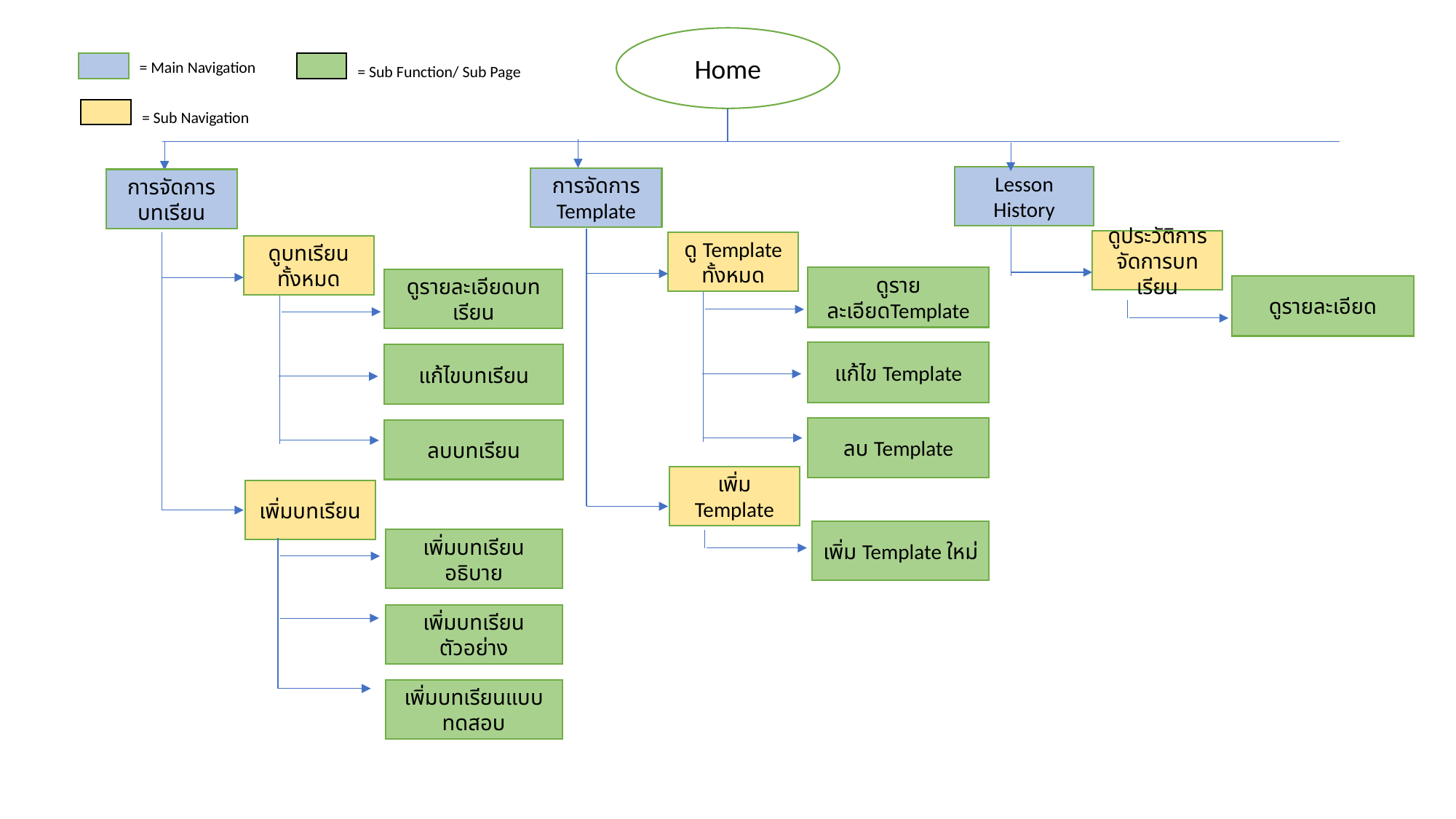

Home
= Main Navigation

= Sub Function/ Sub Page

= Sub Navigation
Lesson History
การจัดการ Template
การจัดการบทเรียน
ดูประวัติการจัดการบทเรียน
ดู Template ทั้งหมด
ดูบทเรียนทั้งหมด
ดูรายละเอียดTemplate
ดูรายละเอียดบทเรียน
ดูรายละเอียด
แก้ไข Template
แก้ไขบทเรียน
ลบ Template
ลบบทเรียน
เพิ่ม Template
เพิ่มบทเรียน
เพิ่ม Template ใหม่
เพิ่มบทเรียนอธิบาย
เพิ่มบทเรียนตัวอย่าง
เพิ่มบทเรียนแบบทดสอบ